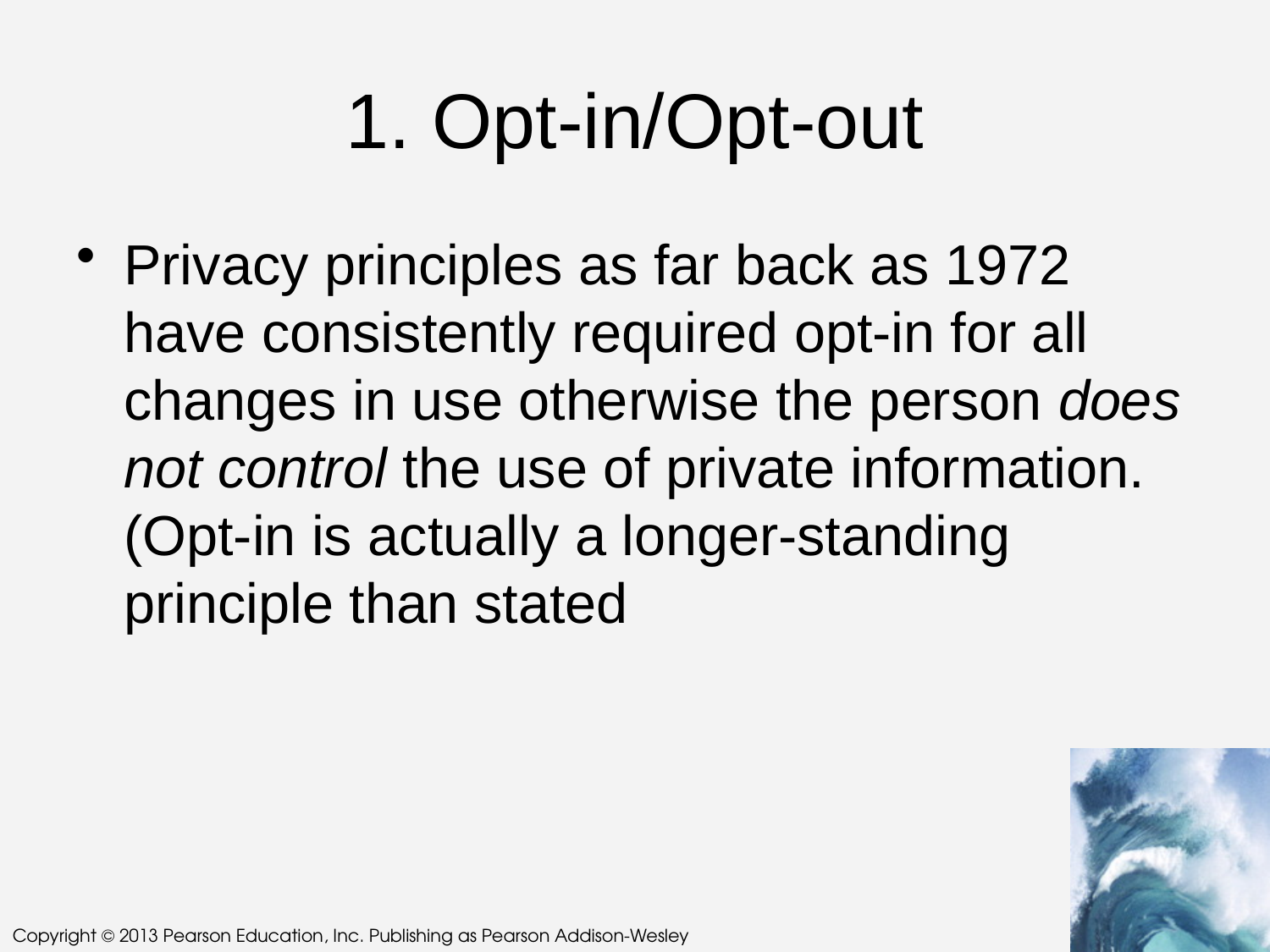

# 1. Opt-in/Opt-out
Privacy principles as far back as 1972 have consistently required opt-in for all changes in use otherwise the person does not control the use of private information. (Opt-in is actually a longer-standing principle than stated